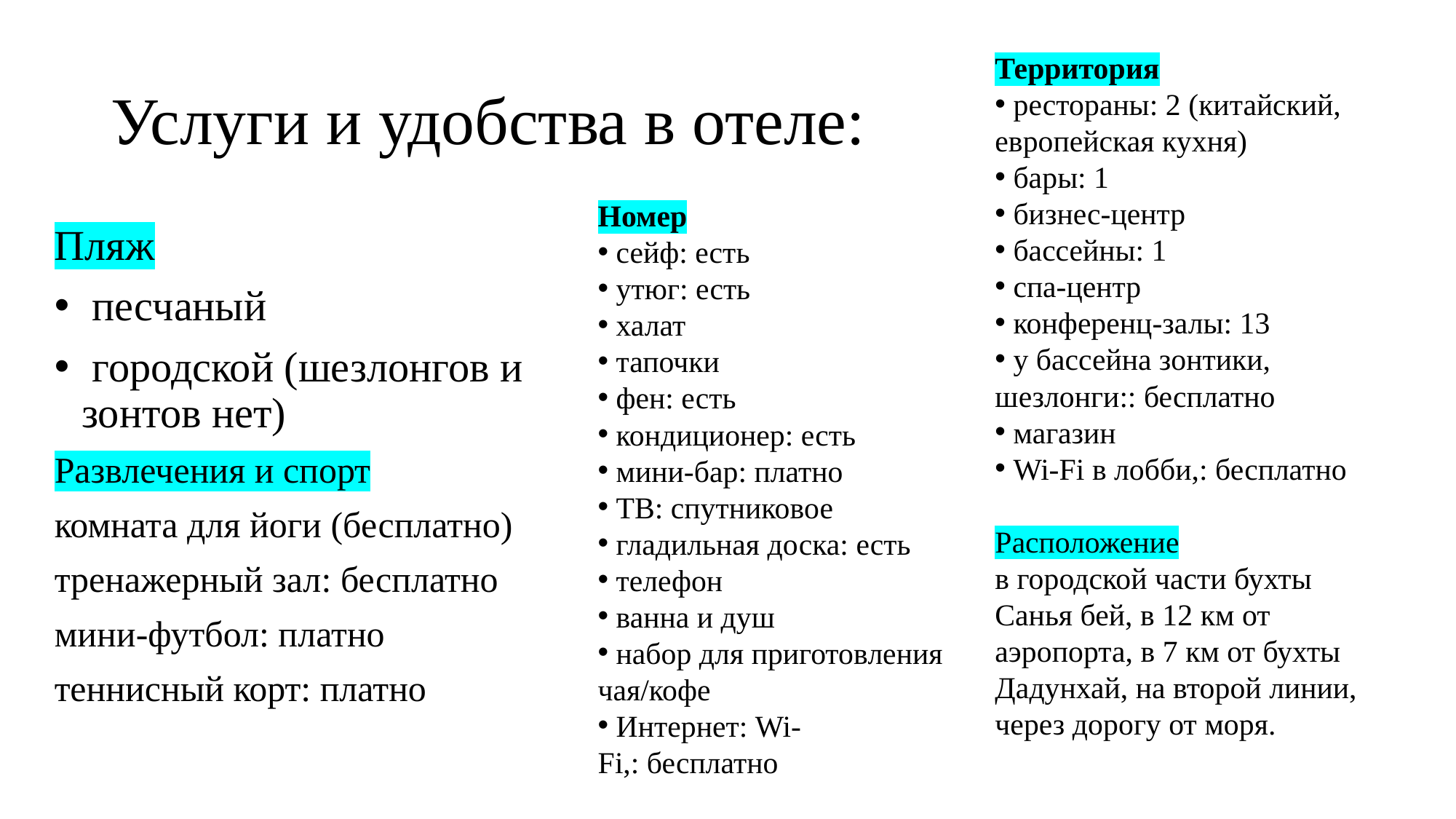

# Услуги и удобства в отеле:
Территория
 рестораны: 2 (китайский, европейская кухня)
 бары: 1
 бизнес-центр
 бассейны: 1
 спа-центр
 конференц-залы: 13
 у бассейна зонтики, шезлонги:: бесплатно
 магазин
 Wi-Fi в лобби,: бесплатно

Расположение
в городской части бухты Санья бей, в 12 км от аэропорта, в 7 км от бухты Дадунхай, на второй линии, через дорогу от моря.

Номер
 сейф: есть
 утюг: есть
 халат
 тапочки
 фен: есть
 кондиционер: есть
 мини-бар: платно
 ТВ: спутниковое
 гладильная доска: есть
 телефон
 ванна и душ
 набор для приготовления чая/кофе
 Интернет: Wi-Fi,: бесплатно

Пляж
 песчаный
 городской (шезлонгов и зонтов нет)
Развлечения и спорт
комната для йоги (бесплатно)
тренажерный зал: бесплатно
мини-футбол: платно
теннисный корт: платно